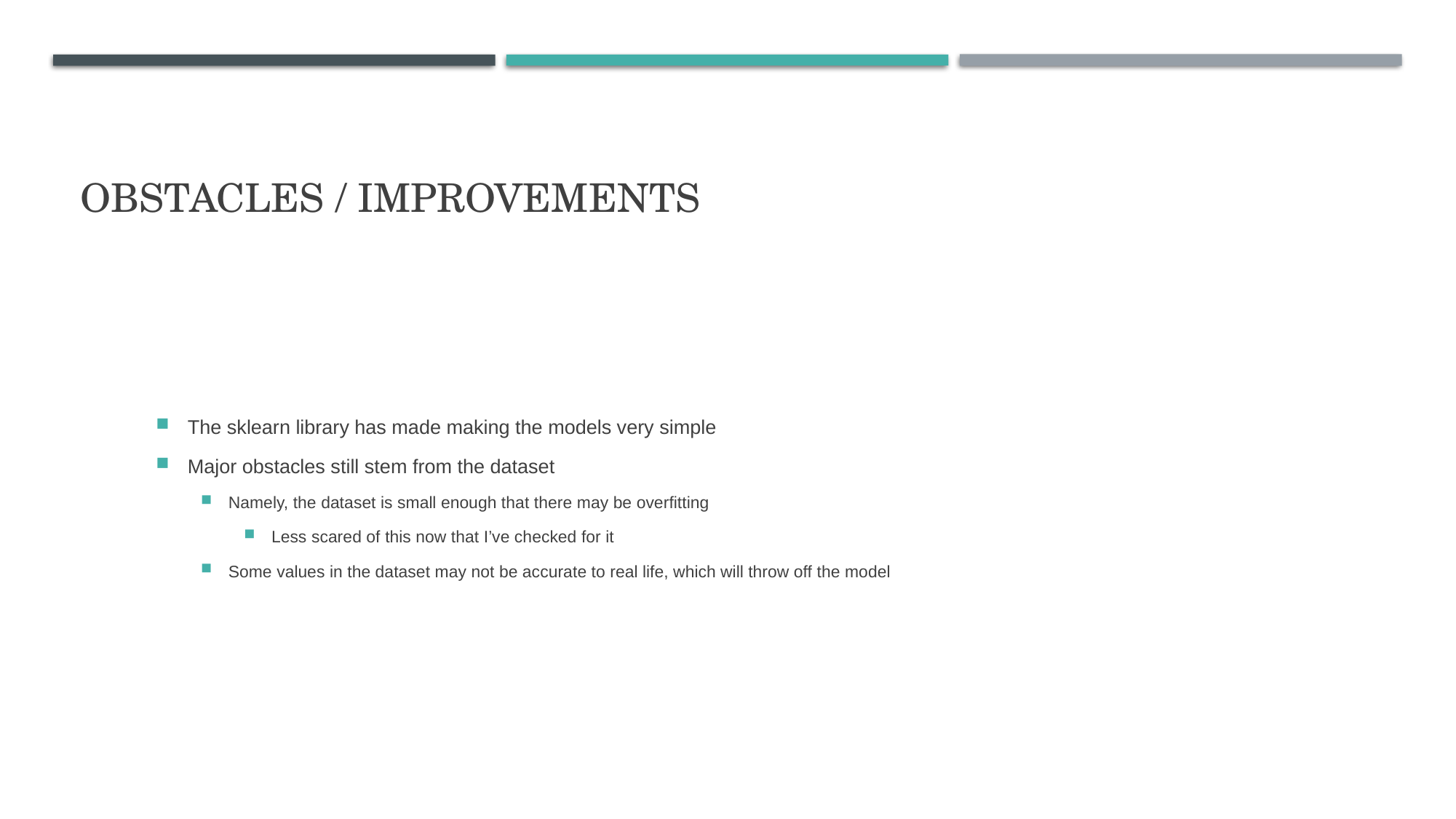

# Obstacles / Improvements
The sklearn library has made making the models very simple
Major obstacles still stem from the dataset
Namely, the dataset is small enough that there may be overfitting
Less scared of this now that I’ve checked for it
Some values in the dataset may not be accurate to real life, which will throw off the model